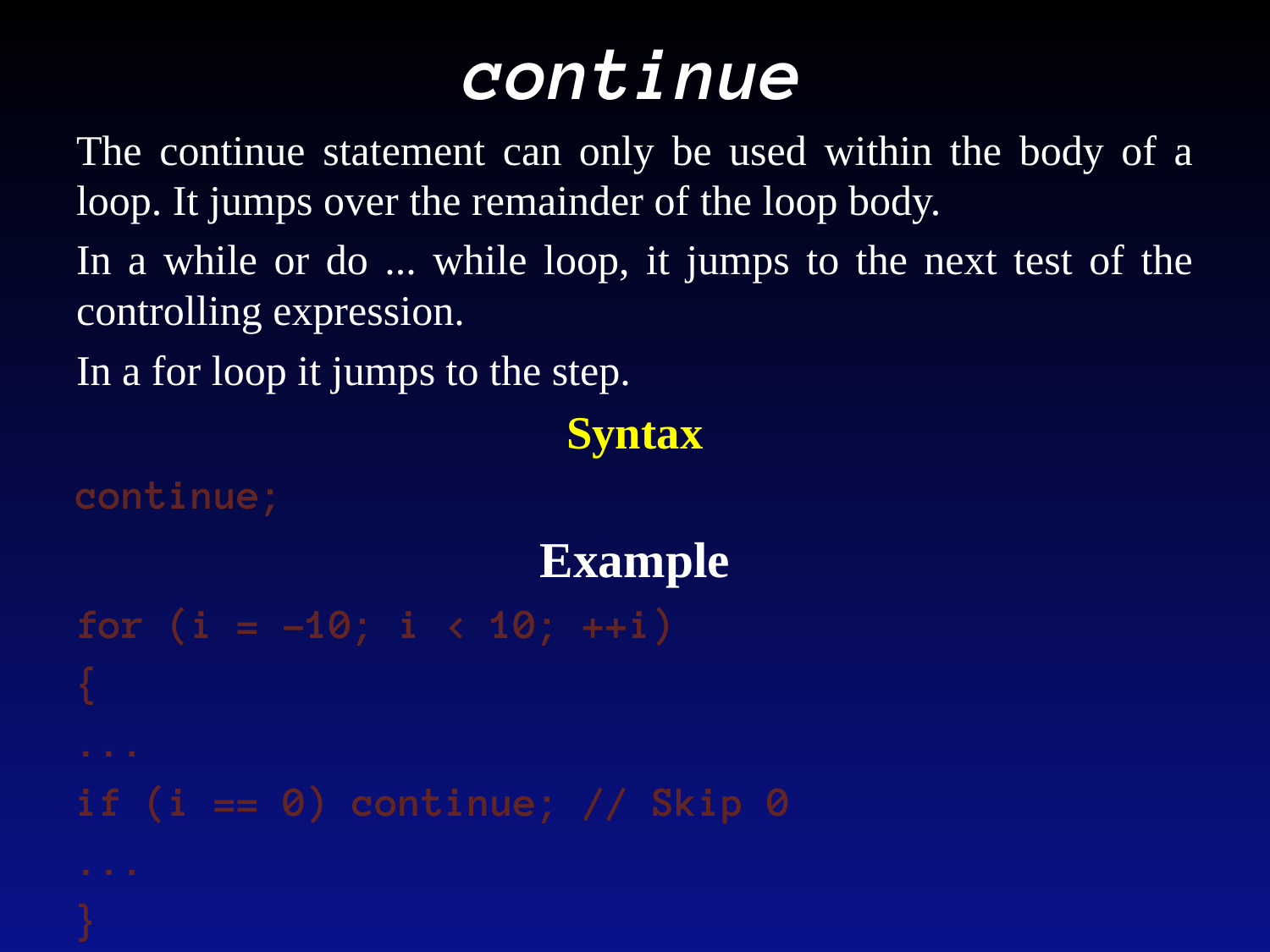

# continue
The continue statement can only be used within the body of a loop. It jumps over the remainder of the loop body.
In a while or do ... while loop, it jumps to the next test of the controlling expression.
In a for loop it jumps to the step.
Syntax
continue;
Example
for (i = -10; i < 10; ++i)
{
...
if (i == 0) continue; // Skip 0
...
}